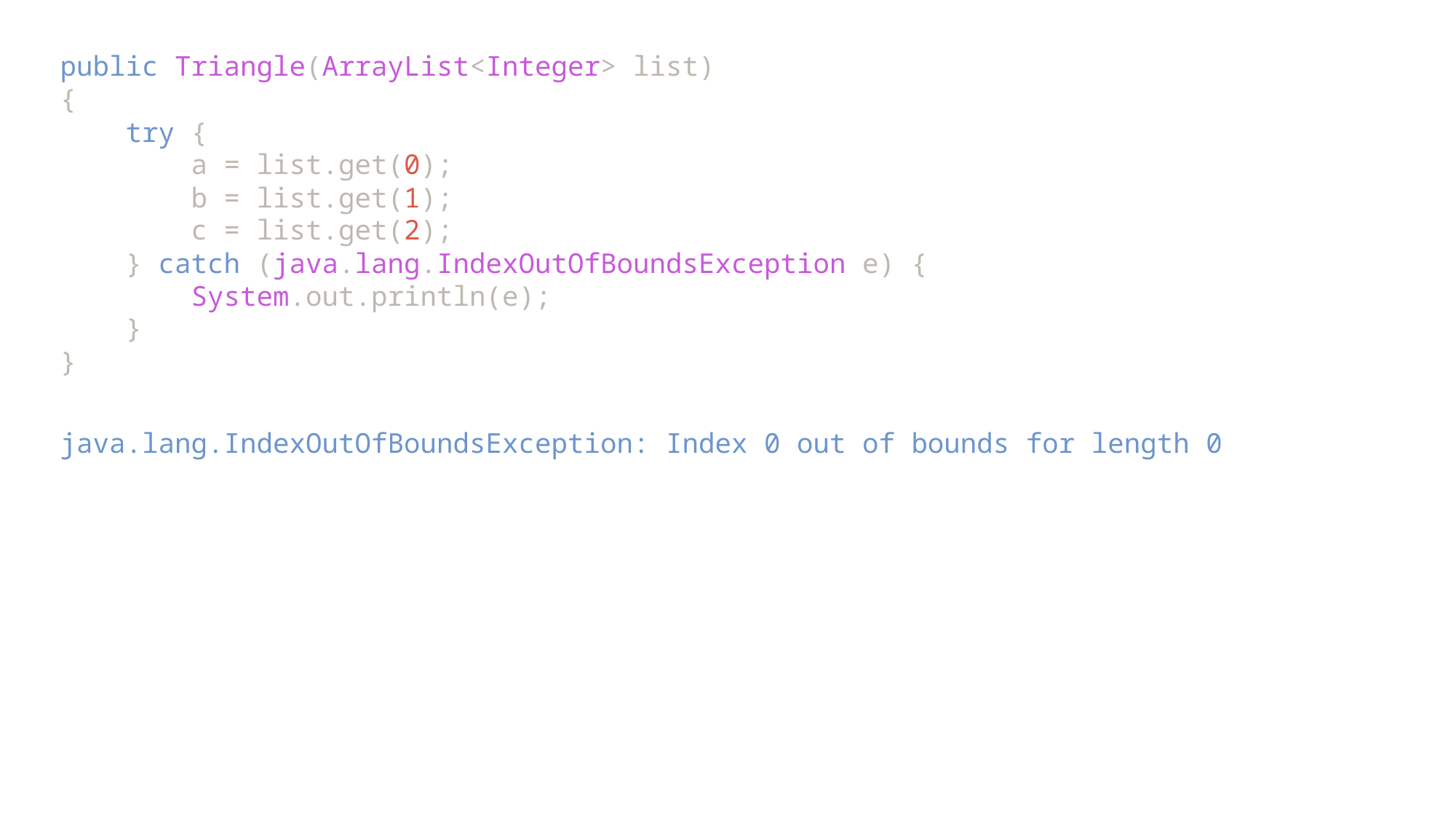

public Triangle(ArrayList<Integer> list)
{
    try {
        a = list.get(0);
        b = list.get(1);
        c = list.get(2);
    } catch (java.lang.IndexOutOfBoundsException e) {
        System.out.println(e);
    }
}

java.lang.IndexOutOfBoundsException: Index 0 out of bounds for length 0